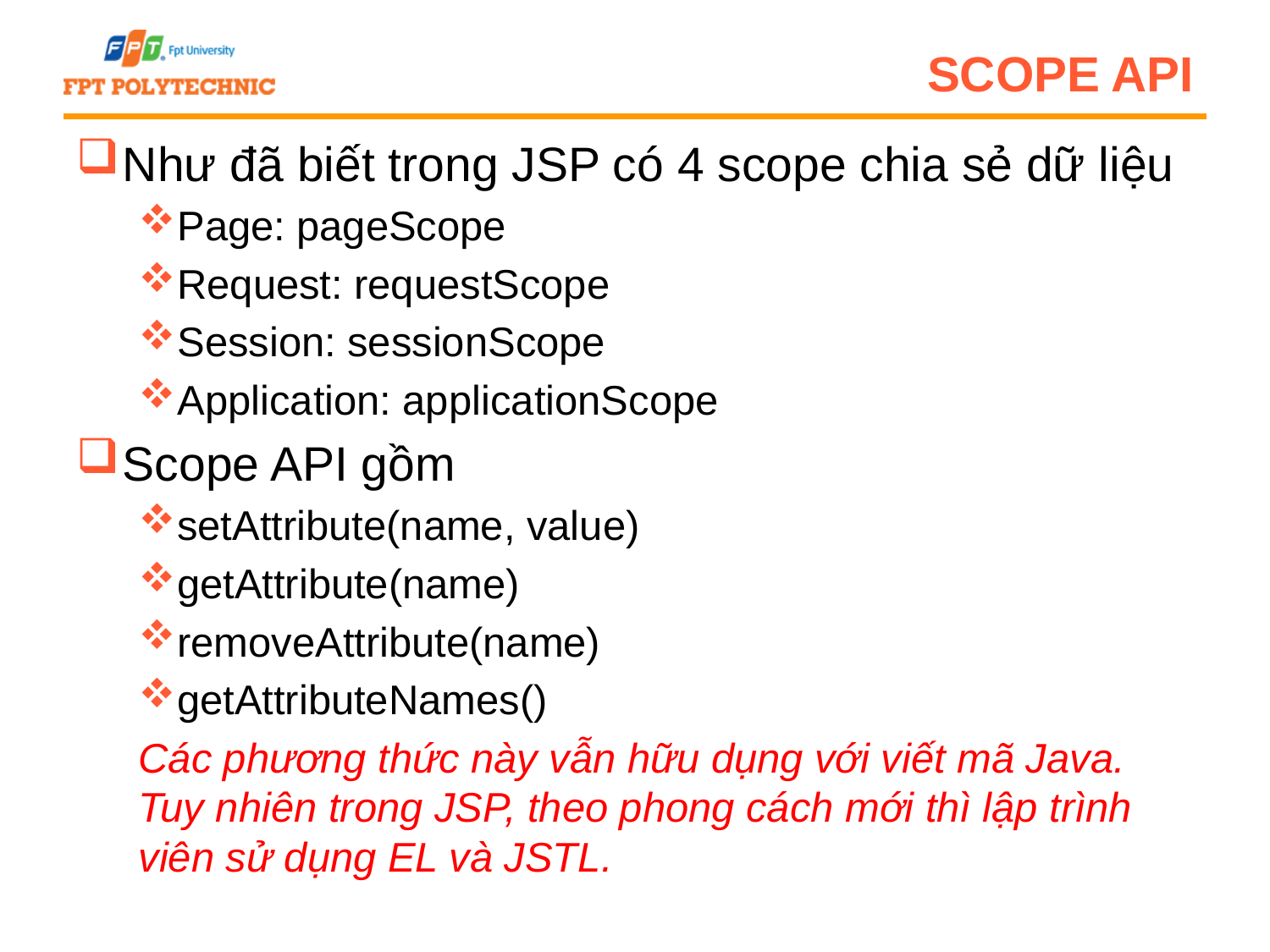

# Scope API
Như đã biết trong JSP có 4 scope chia sẻ dữ liệu
Page: pageScope
Request: requestScope
Session: sessionScope
Application: applicationScope
Scope API gồm
setAttribute(name, value)
getAttribute(name)
removeAttribute(name)
getAttributeNames()
Các phương thức này vẫn hữu dụng với viết mã Java. Tuy nhiên trong JSP, theo phong cách mới thì lập trình viên sử dụng EL và JSTL.